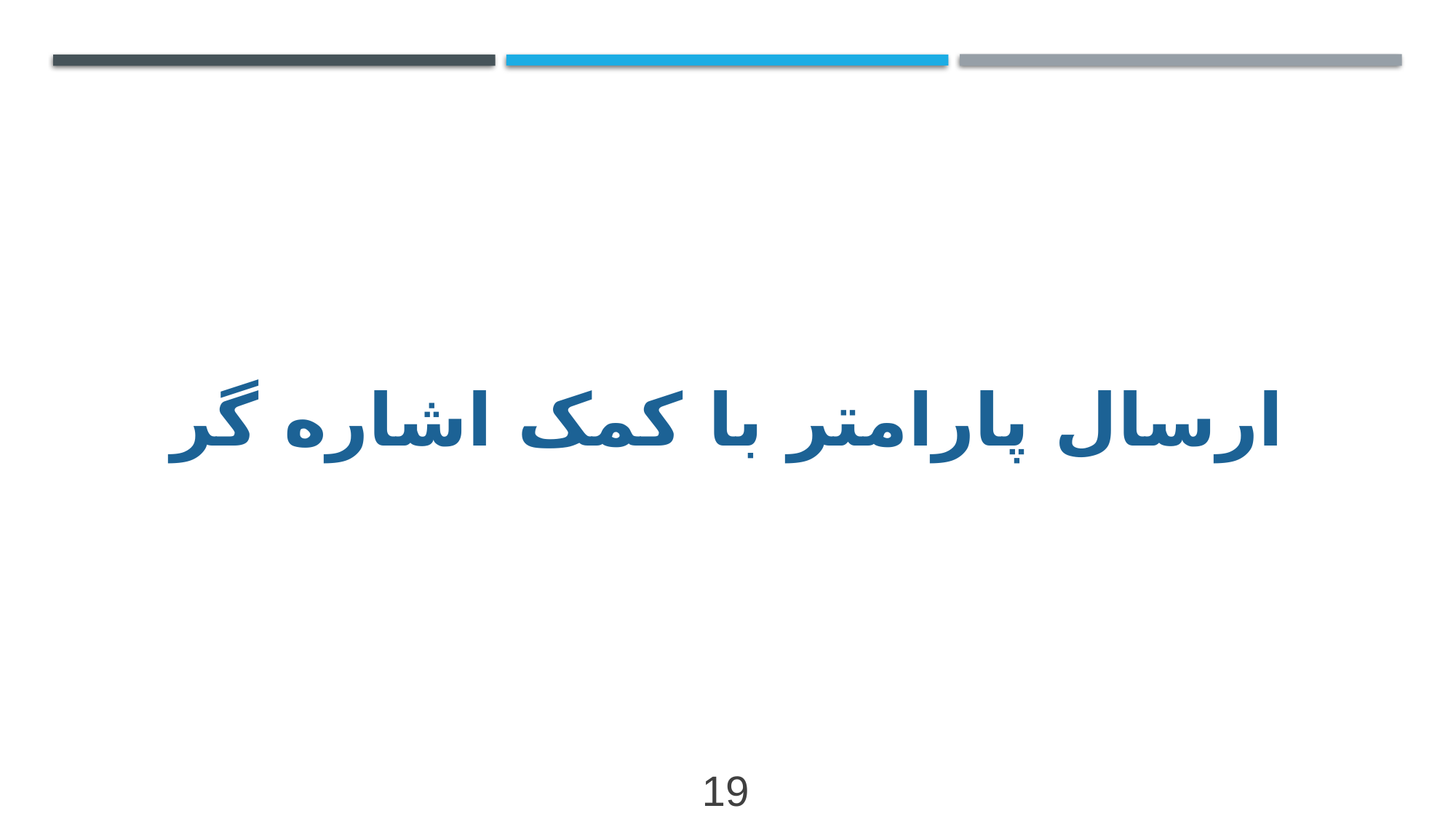

# ارسال پارامتر با کمک اشاره گر